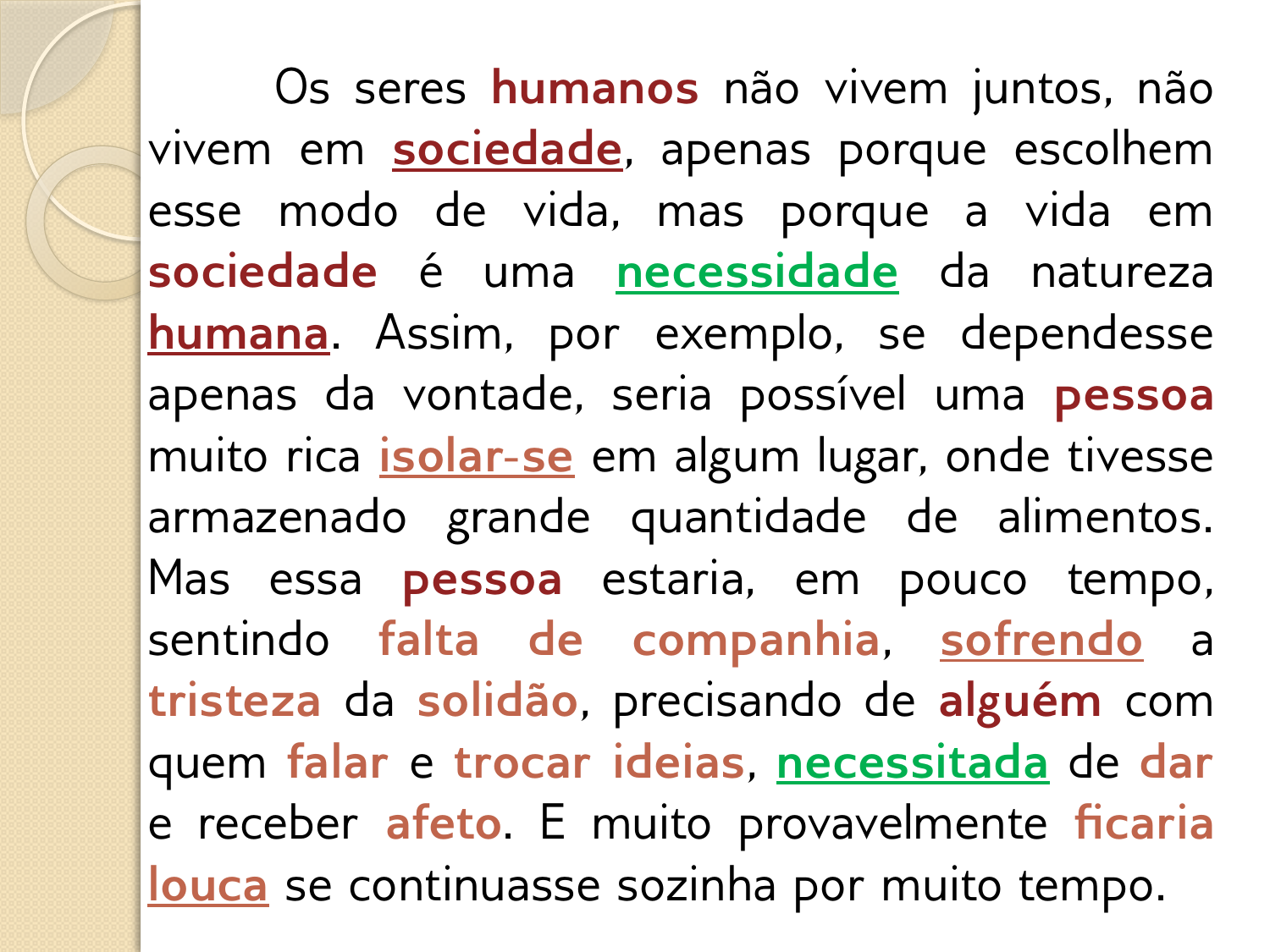

Os seres humanos não vivem juntos, não vivem em sociedade, apenas porque escolhem esse modo de vida, mas porque a vida em sociedade é uma necessidade da natureza humana. Assim, por exemplo, se dependesse apenas da vontade, seria possível uma pessoa muito rica isolar-se em algum lugar, onde tivesse armazenado grande quantidade de alimentos. Mas essa pessoa estaria, em pouco tempo, sentindo falta de companhia, sofrendo a tristeza da solidão, precisando de alguém com quem falar e trocar ideias, necessitada de dar e receber afeto. E muito provavelmente ficaria louca se continuasse sozinha por muito tempo.